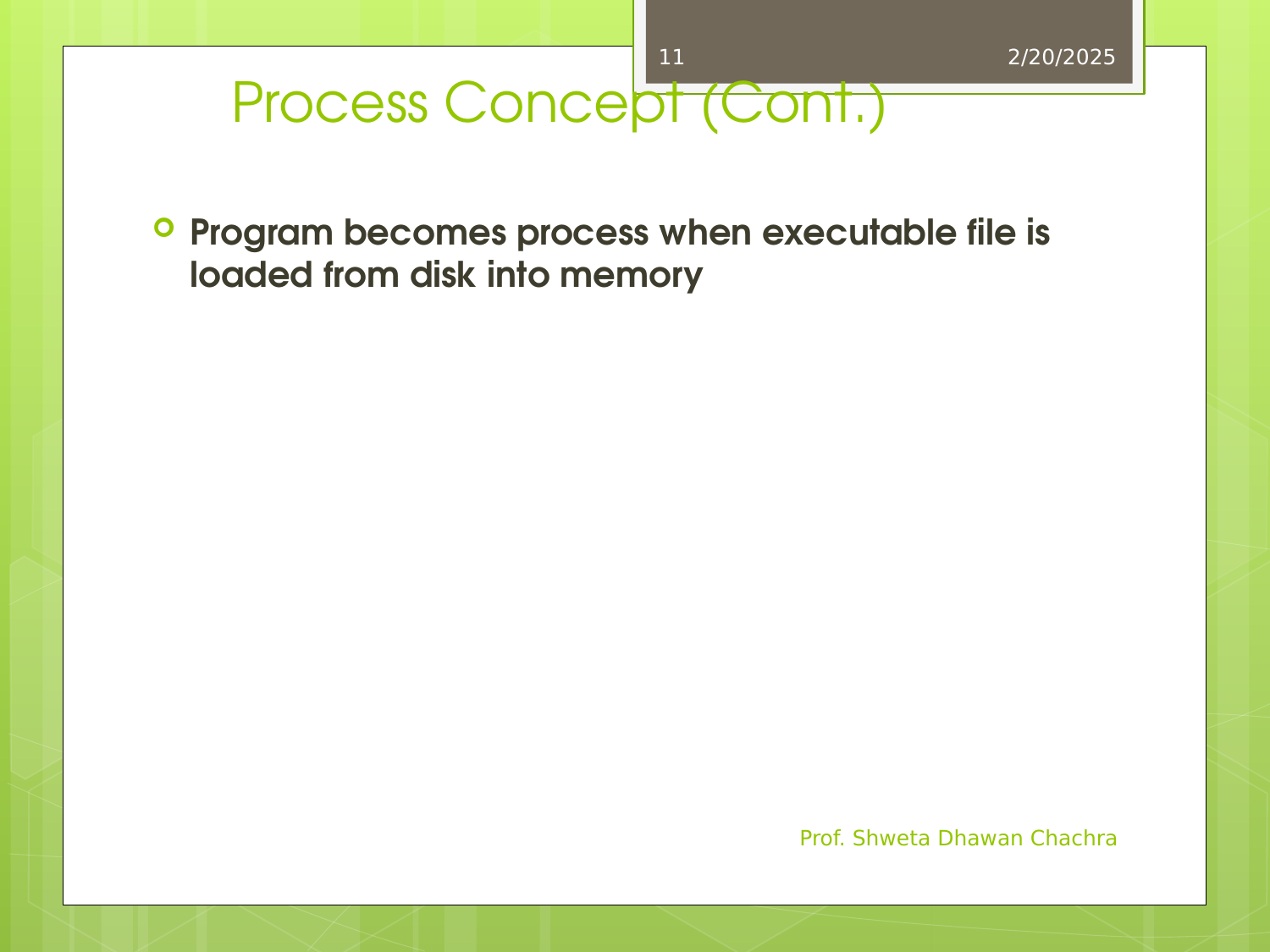

11
2/20/2025
# Process Concept (Cont.)
Program becomes process when executable file is  loaded from disk into memory

Prof. Shweta Dhawan Chachra